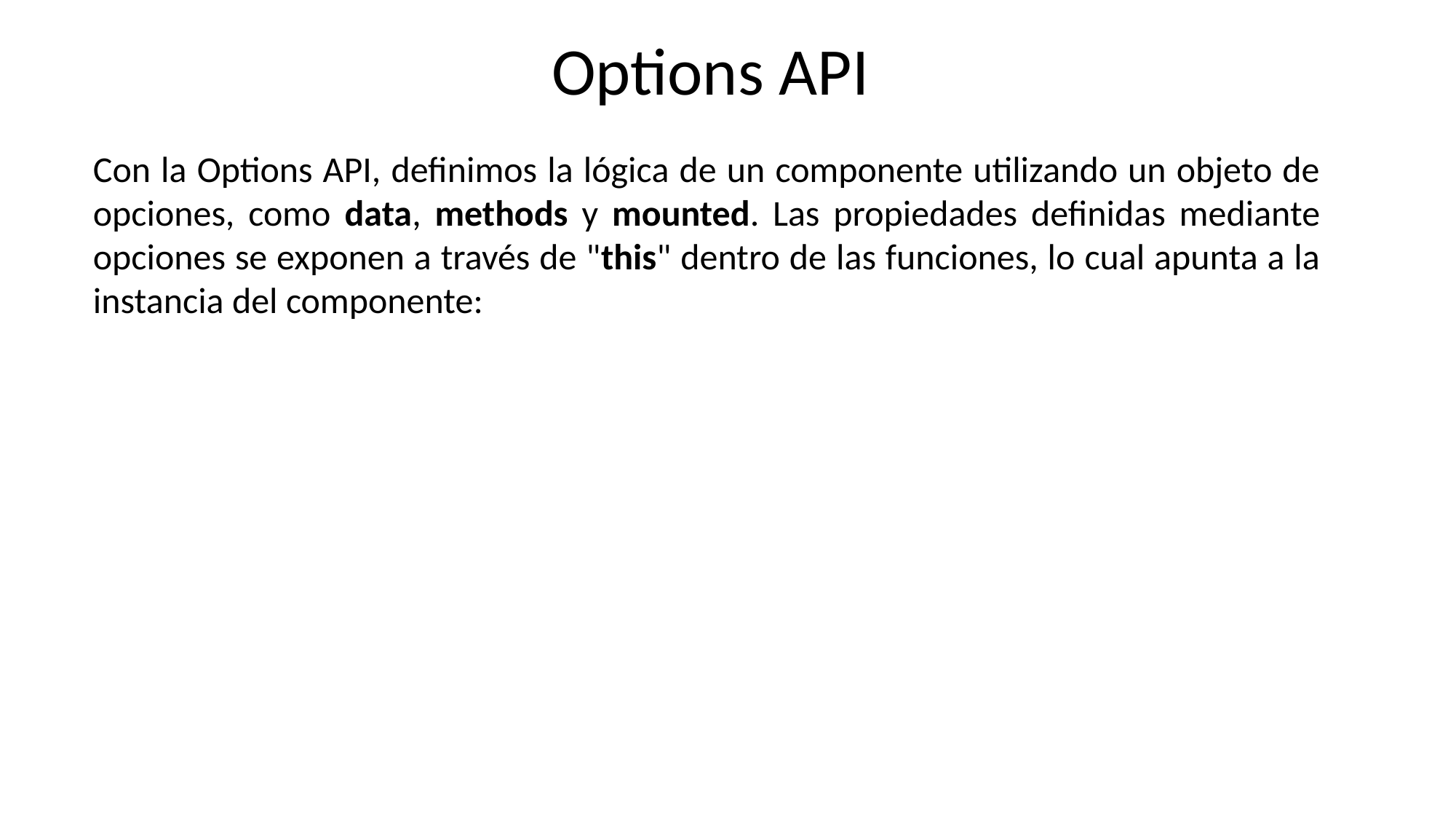

Options API
Con la Options API, definimos la lógica de un componente utilizando un objeto de opciones, como data, methods y mounted. Las propiedades definidas mediante opciones se exponen a través de "this" dentro de las funciones, lo cual apunta a la instancia del componente: